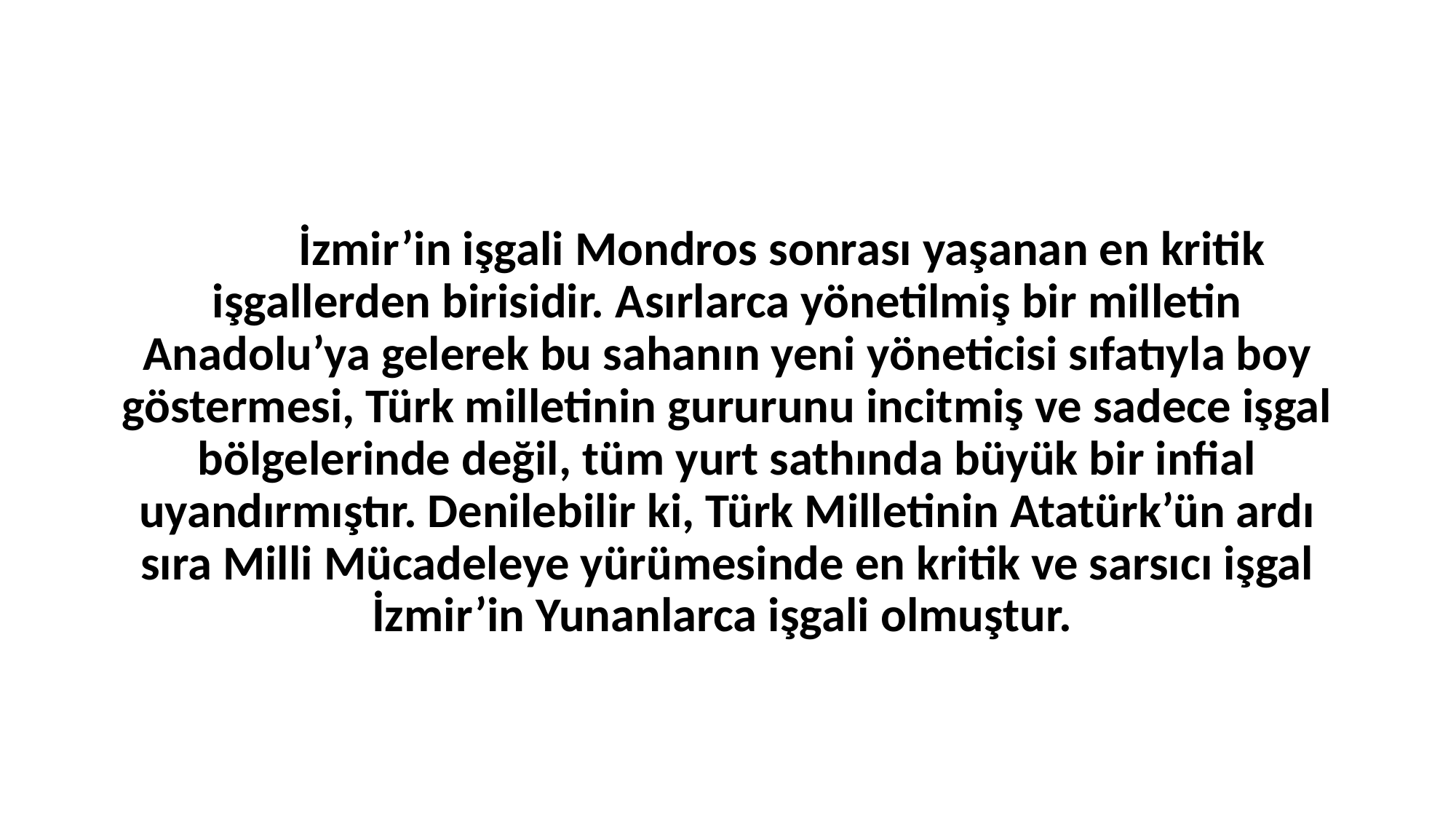

#
	İzmir’in işgali Mondros sonrası yaşanan en kritik işgallerden birisidir. Asırlarca yönetilmiş bir milletin Anadolu’ya gelerek bu sahanın yeni yöneticisi sıfatıyla boy göstermesi, Türk milletinin gururunu incitmiş ve sadece işgal bölgelerinde değil, tüm yurt sathında büyük bir infial uyandırmıştır. Denilebilir ki, Türk Milletinin Atatürk’ün ardı sıra Milli Mücadeleye yürümesinde en kritik ve sarsıcı işgal İzmir’in Yunanlarca işgali olmuştur.